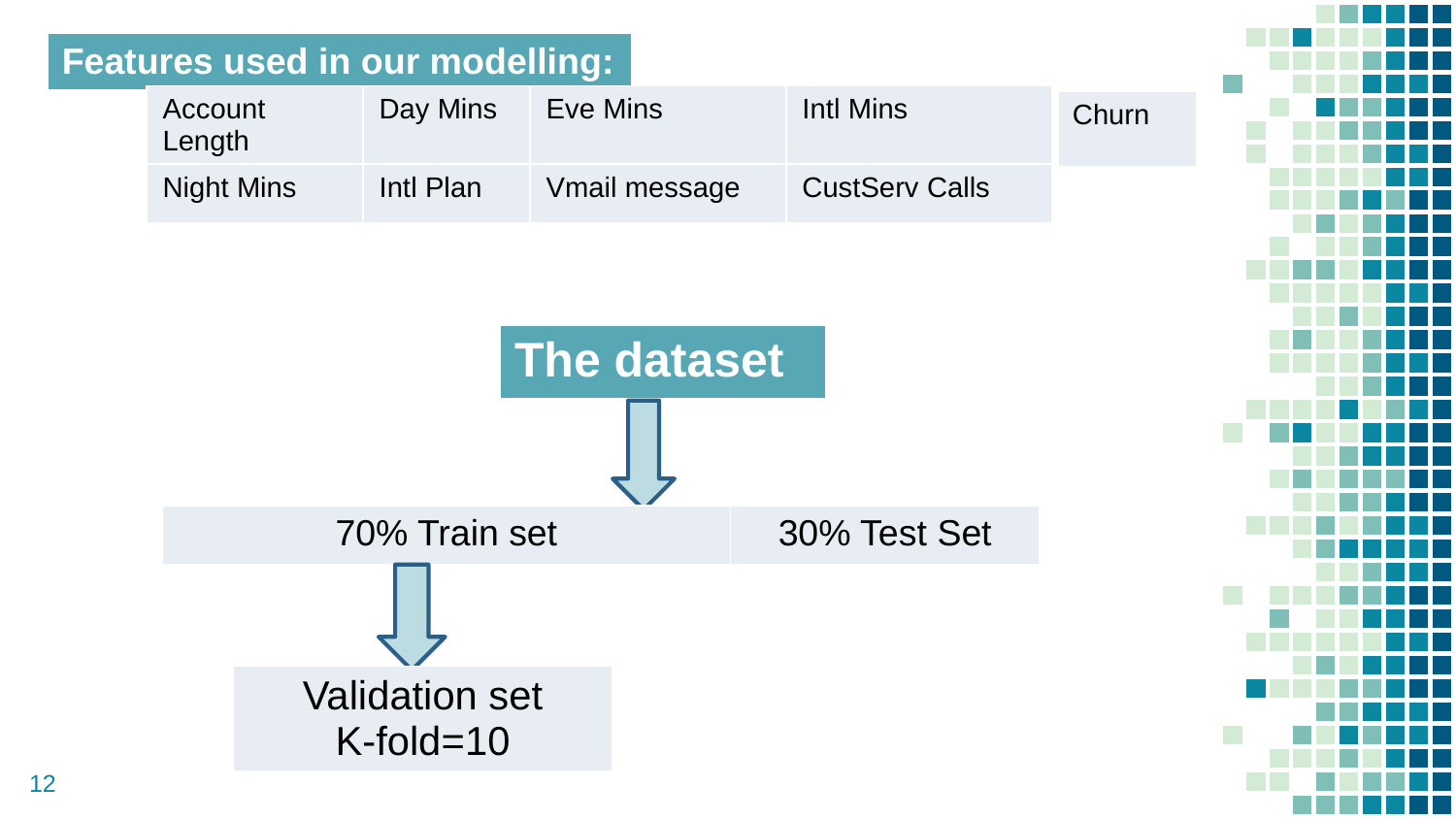

| Features used in our modelling: |
| --- |
| Account Length | Day Mins | Eve Mins | Intl Mins |
| --- | --- | --- | --- |
| Night Mins | Intl Plan | Vmail message | CustServ Calls |
| Churn |
| --- |
| The dataset |
| --- |

| 70% Train set | 30% Test Set |
| --- | --- |

| Validation set K-fold=10 |
| --- |
12